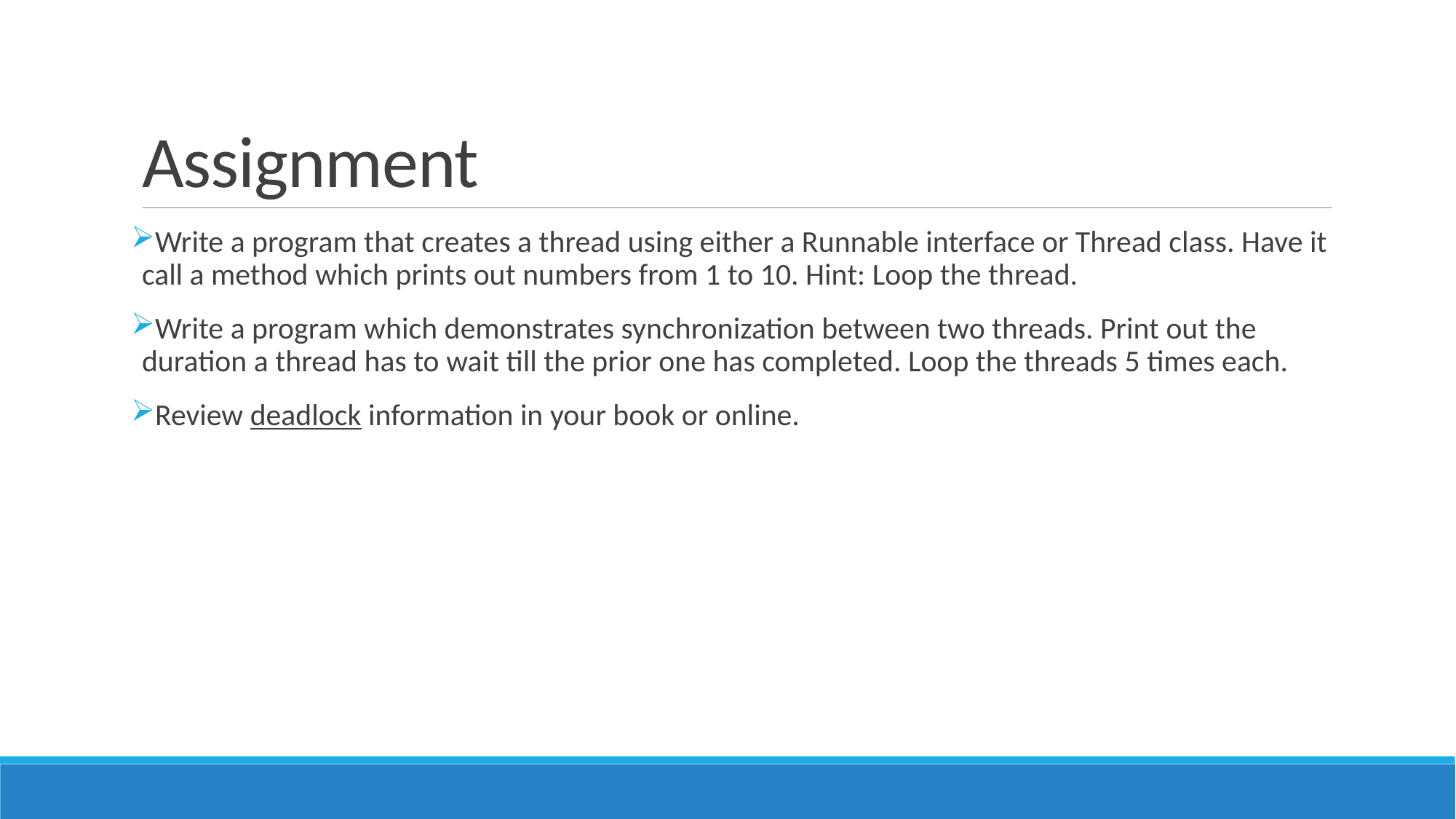

# Assignment
Write a program that creates a thread using either a Runnable interface or Thread class. Have it call a method which prints out numbers from 1 to 10. Hint: Loop the thread.
Write a program which demonstrates synchronization between two threads. Print out the duration a thread has to wait till the prior one has completed. Loop the threads 5 times each.
Review deadlock information in your book or online.